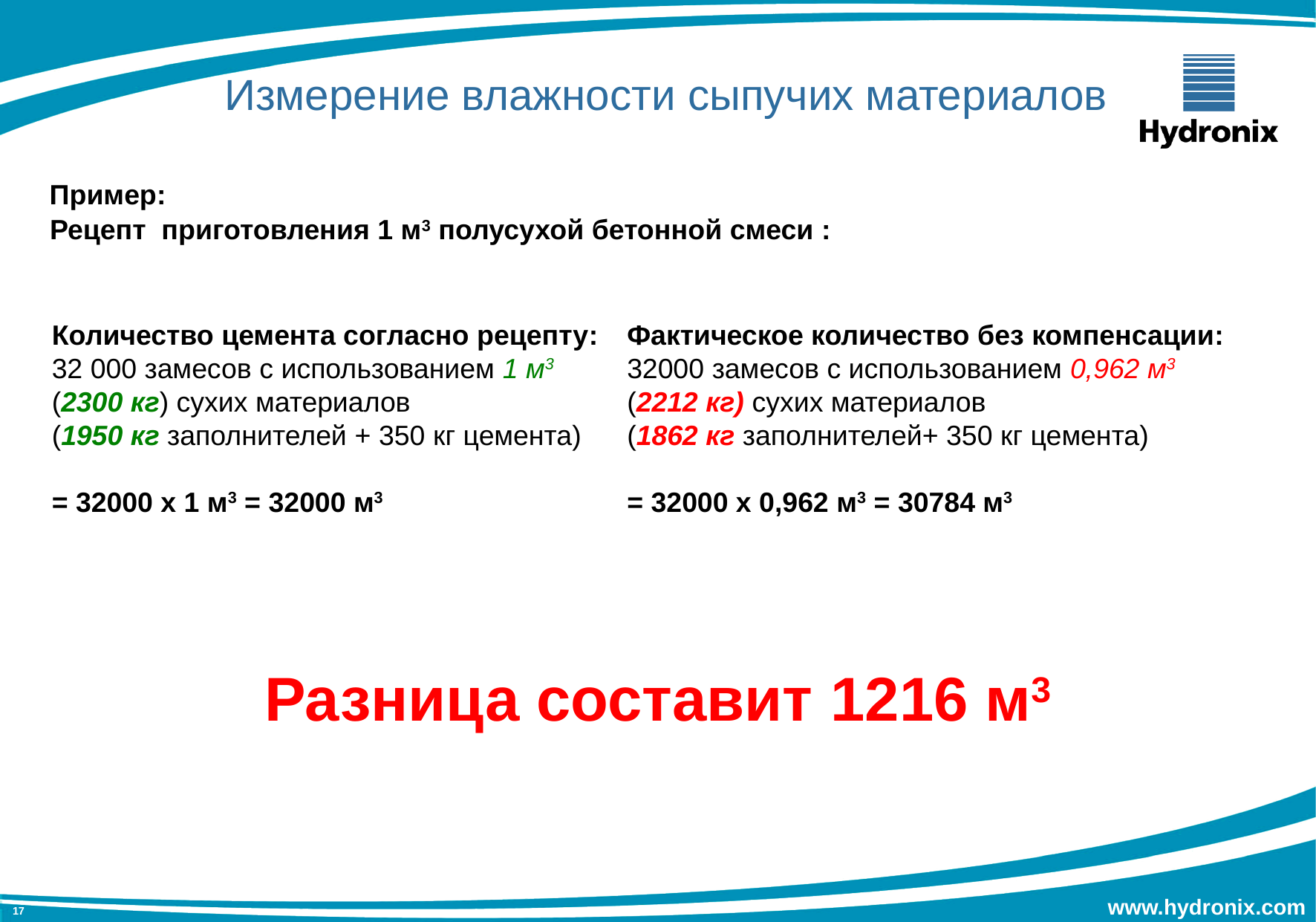

Измерение влажности сыпучих материалов
Пример:
Рецепт  приготовления 1 м3 полусухой бетонной смеси :
Количество цемента согласно рецепту:
32 000 замесов с использованием 1 м3
(2300 кг) сухих материалов
(1950 кг заполнителей + 350 кг цемента)

= 32000 x 1 м3 = 32000 м3
Фактическое количество без компенсации:
32000 замесов с использованием 0,962 м3
(2212 кг) сухих материалов
(1862 кг заполнителей+ 350 кг цемента)

= 32000 x 0,962 м3 = 30784 м3
Разница составит 1216 м3
www.hydronix.com
17